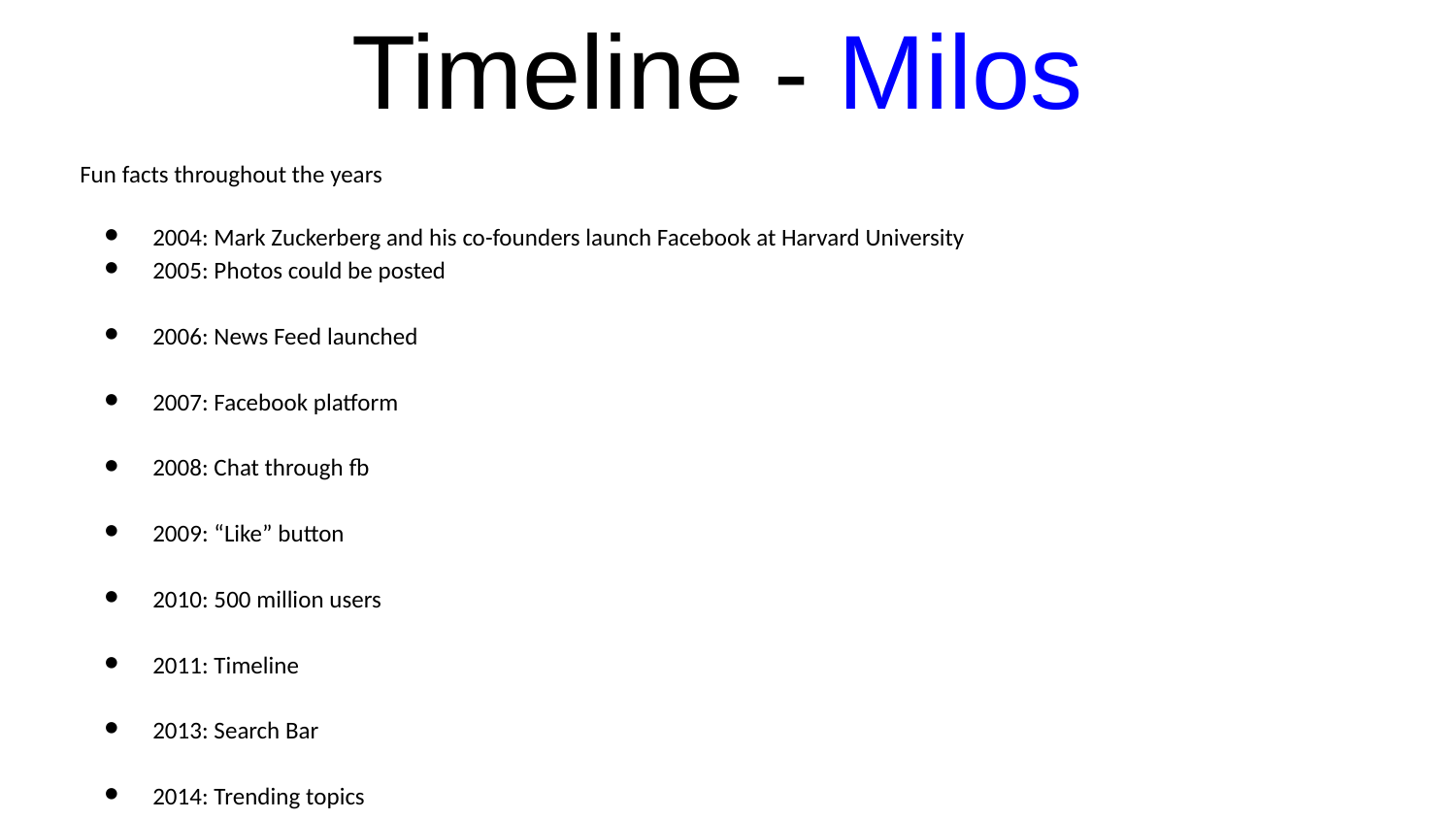

# Timeline - Milos
Fun facts throughout the years

2004: Mark Zuckerberg and his co-founders launch Facebook at Harvard University
2005: Photos could be posted
2006: News Feed launched
2007: Facebook platform
2008: Chat through fb
2009: “Like” button
2010: 500 million users
2011: Timeline
2013: Search Bar
2014: Trending topics
2015: Update to News feed
Less intuitive factors to the algorithm
2016: “Reactions”
new reactions are "love", "haha", "wow", "yay", "sad", and "anger" to a post